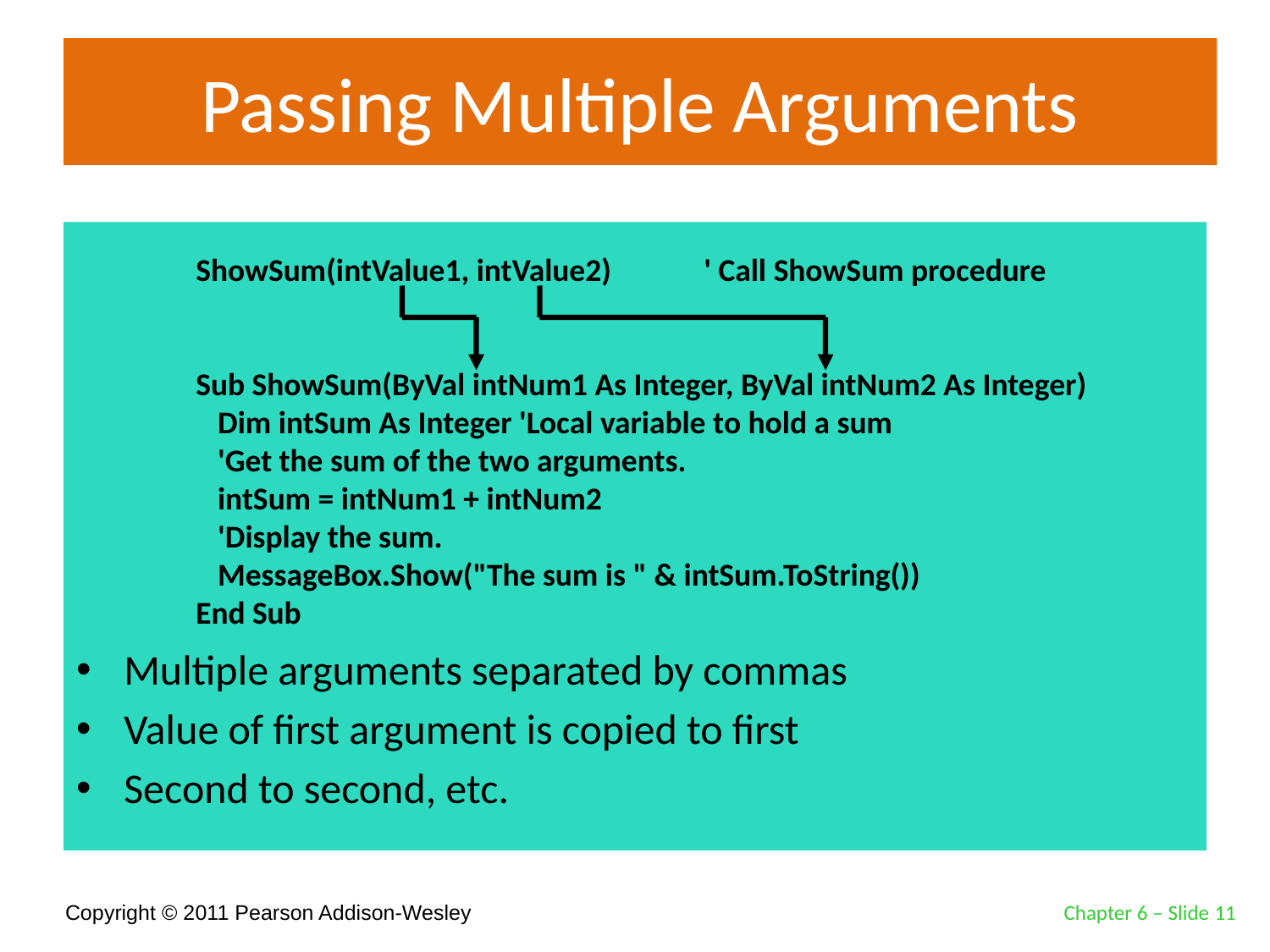

# Passing Multiple Arguments

Multiple arguments separated by commas
Value of first argument is copied to first
Second to second, etc.

ShowSum(intValue1, intValue2) 	' Call ShowSum procedure

Sub ShowSum(ByVal intNum1 As Integer, ByVal intNum2 As Integer)
   Dim intSum As Integer 'Local variable to hold a sum
   'Get the sum of the two arguments.
   intSum = intNum1 + intNum2
   'Display the sum.
   MessageBox.Show("The sum is " & intSum.ToString())
End Sub

Chapter 6 – Slide 11